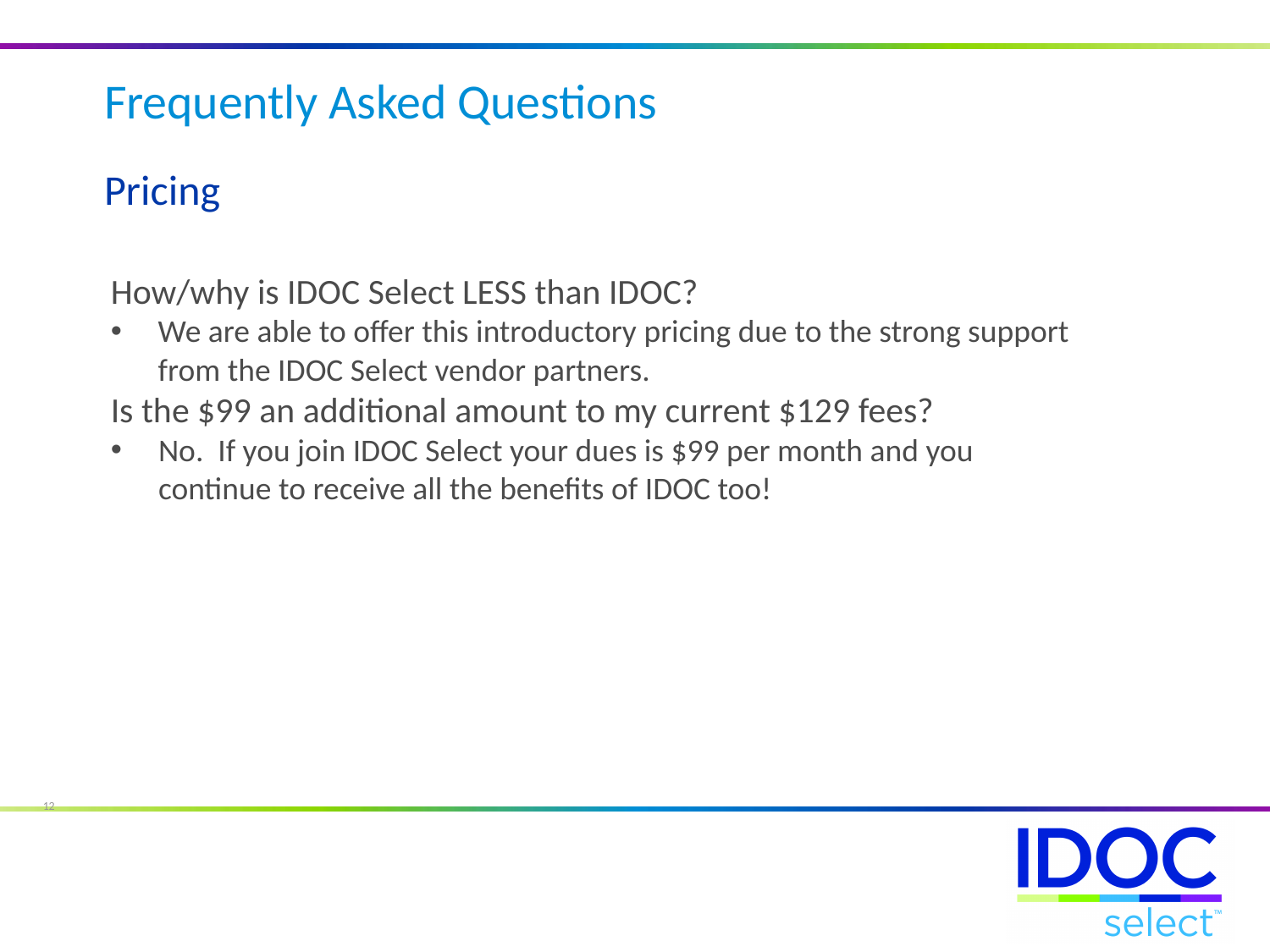

Frequently Asked Questions
Pricing
How/why is IDOC Select LESS than IDOC?
We are able to offer this introductory pricing due to the strong support from the IDOC Select vendor partners.
Is the $99 an additional amount to my current $129 fees?
No.  If you join IDOC Select your dues is $99 per month and you continue to receive all the benefits of IDOC too!
12